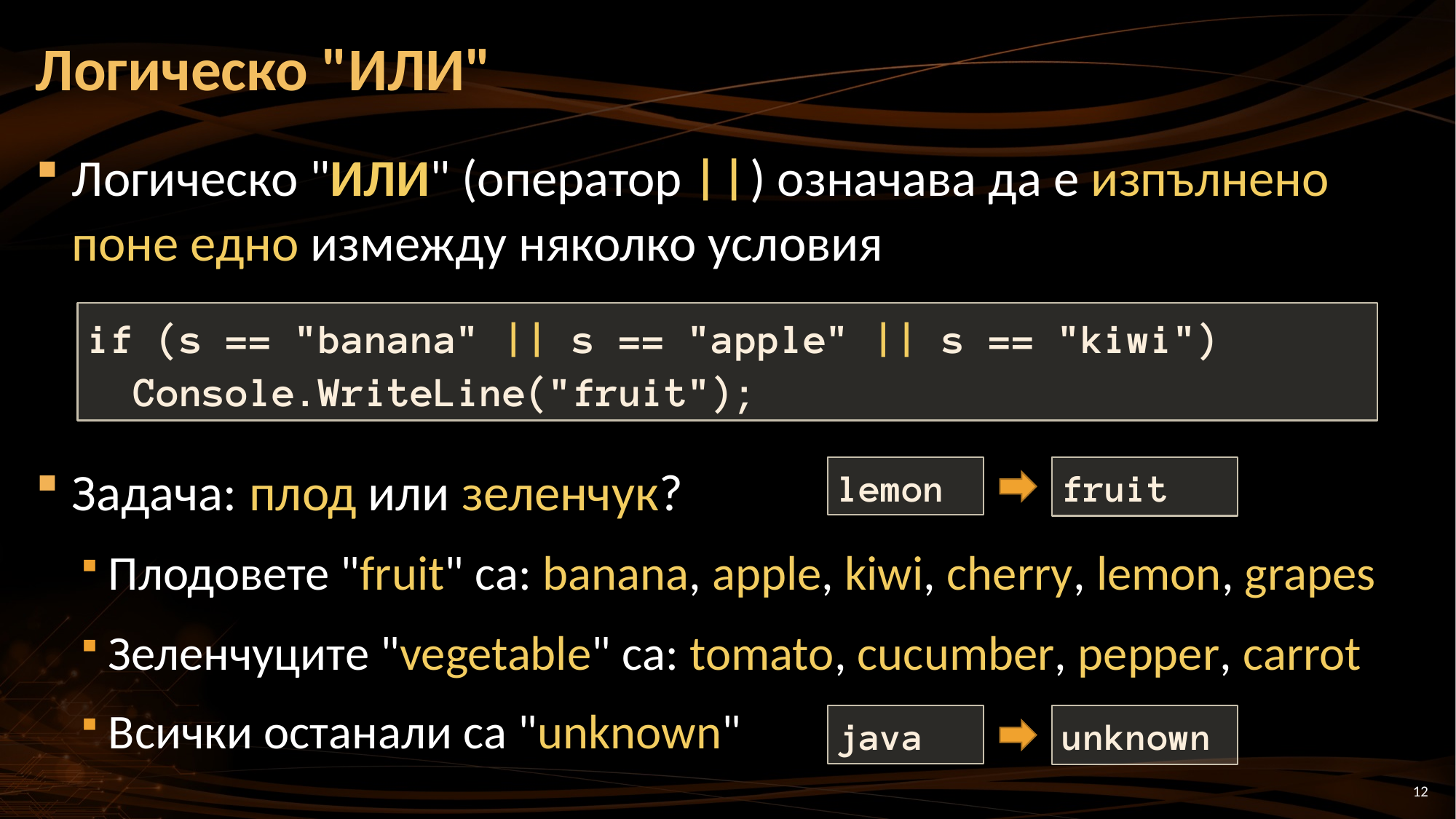

# Логическо "ИЛИ"
Логическо "ИЛИ" (оператор ||) означава да е изпълнено поне едно измежду няколко условия

Задача: плод или зеленчук?
Плодовете "fruit" са: banana, apple, kiwi, cherry, lemon, grapes
Зеленчуците "vegetable" са: tomato, cucumber, pepper, carrot
Всички останали са "unknown"
if (s == "banana" || s == "apple" || s == "kiwi")
  Console.WriteLine("fruit");
lemon
fruit

java
unknown

12